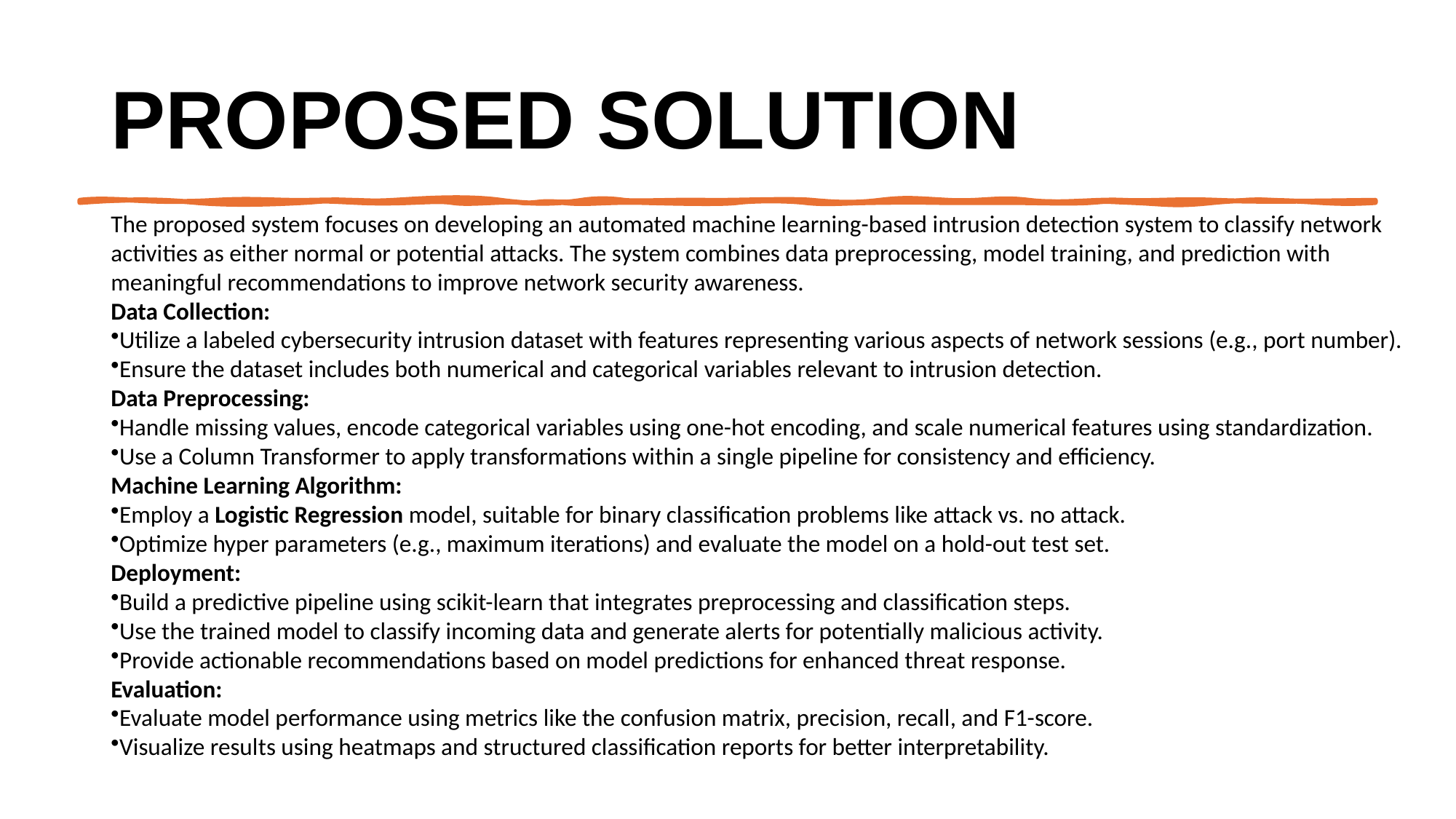

# Proposed Solution

The proposed system focuses on developing an automated machine learning-based intrusion detection system to classify network
activities as either normal or potential attacks. The system combines data preprocessing, model training, and prediction with
meaningful recommendations to improve network security awareness.
Data Collection:
Utilize a labeled cybersecurity intrusion dataset with features representing various aspects of network sessions (e.g., port number).
Ensure the dataset includes both numerical and categorical variables relevant to intrusion detection.
Data Preprocessing:
Handle missing values, encode categorical variables using one-hot encoding, and scale numerical features using standardization.
Use a Column Transformer to apply transformations within a single pipeline for consistency and efficiency.
Machine Learning Algorithm:
Employ a Logistic Regression model, suitable for binary classification problems like attack vs. no attack.
Optimize hyper parameters (e.g., maximum iterations) and evaluate the model on a hold-out test set.
Deployment:
Build a predictive pipeline using scikit-learn that integrates preprocessing and classification steps.
Use the trained model to classify incoming data and generate alerts for potentially malicious activity.
Provide actionable recommendations based on model predictions for enhanced threat response.
Evaluation:
Evaluate model performance using metrics like the confusion matrix, precision, recall, and F1-score.
Visualize results using heatmaps and structured classification reports for better interpretability.